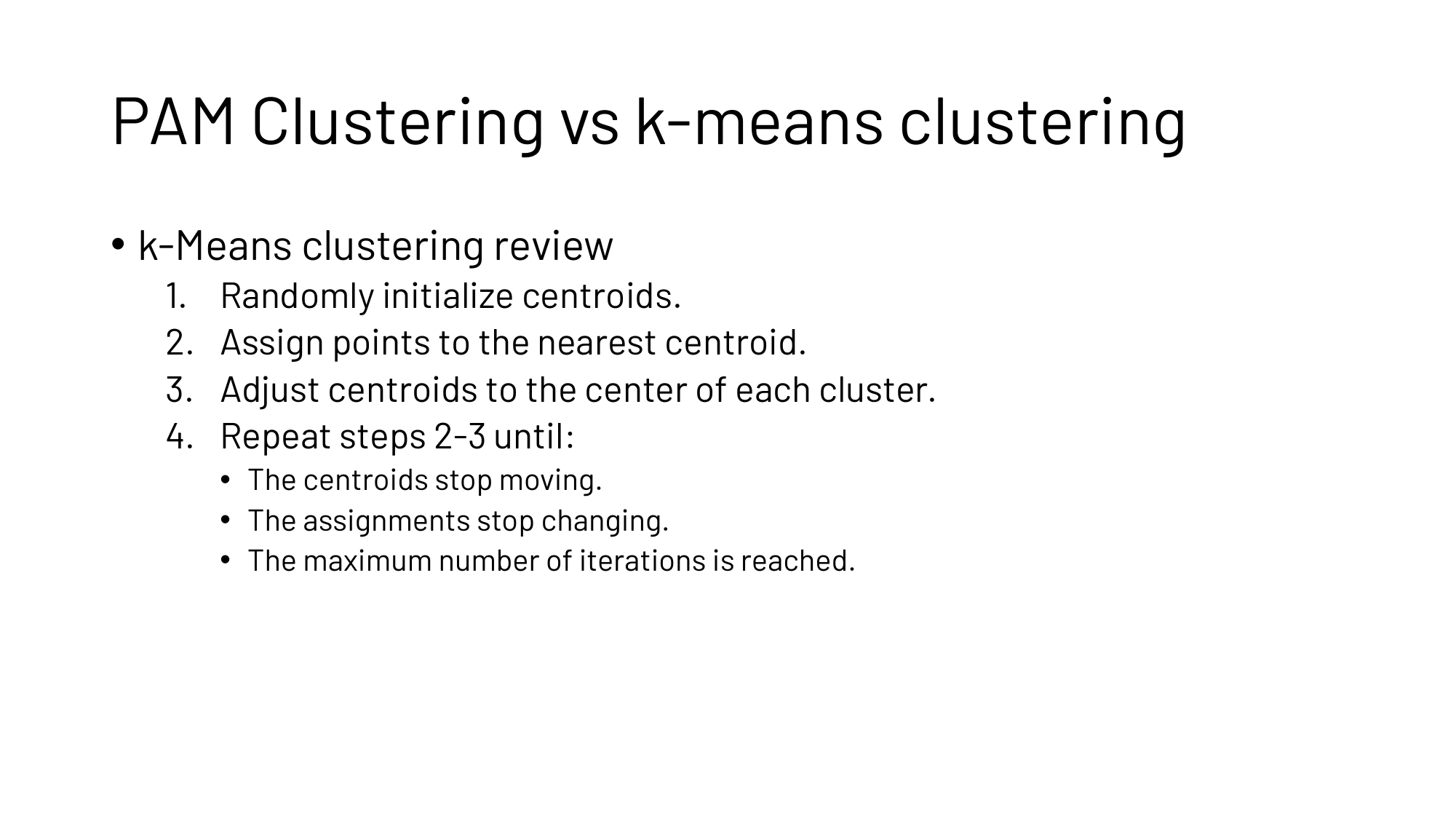

# PAM Clustering vs k-means clustering
k-Means clustering review
Randomly initialize centroids.
Assign points to the nearest centroid.
Adjust centroids to the center of each cluster.
Repeat steps 2-3 until:
The centroids stop moving.
The assignments stop changing.
The maximum number of iterations is reached.